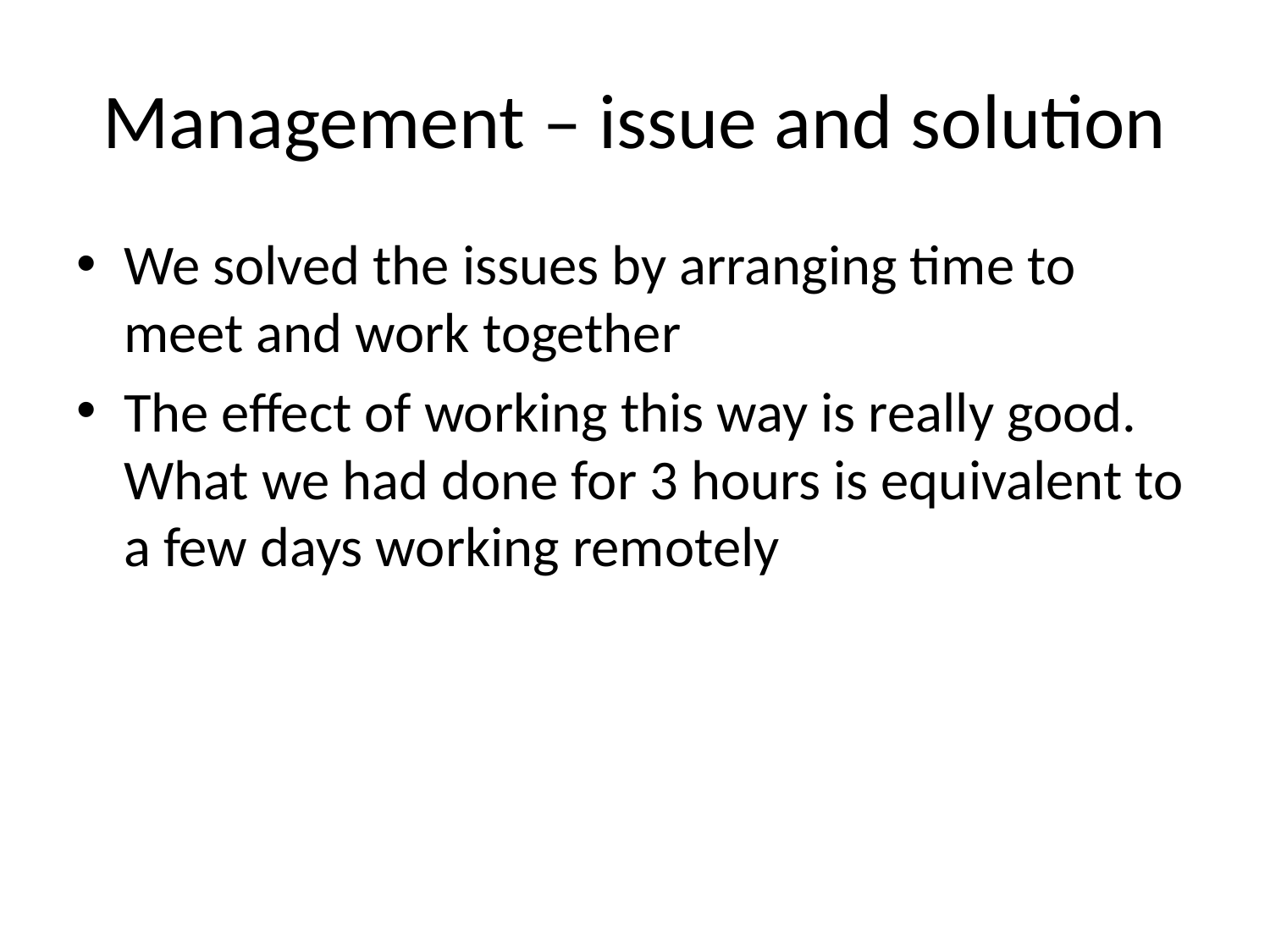

# Management – issue and solution
We solved the issues by arranging time to meet and work together
The effect of working this way is really good. What we had done for 3 hours is equivalent to a few days working remotely